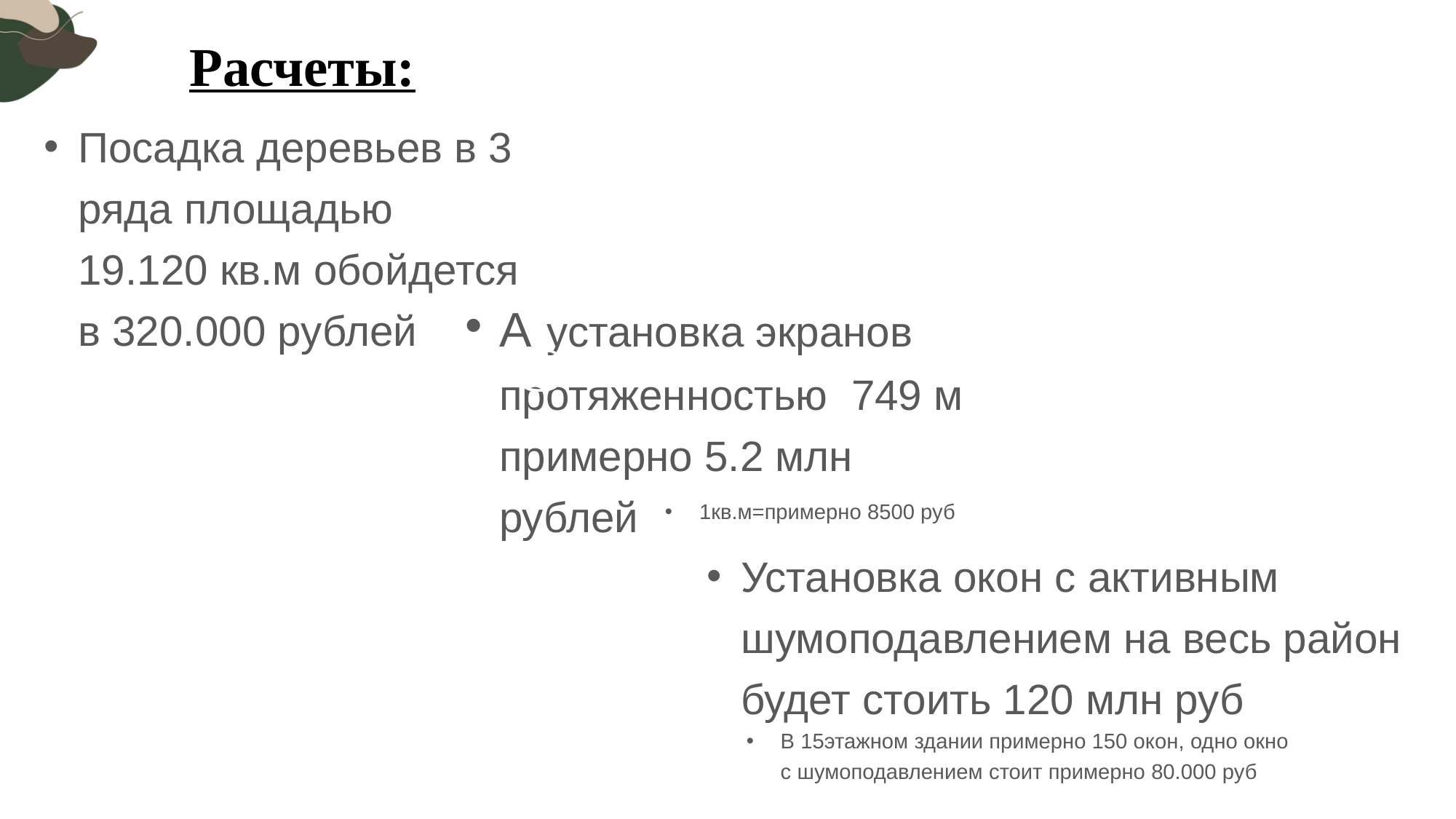

Расчеты:
Посадка деревьев в 3 ряда площадью  19.120 кв.м обойдется в 320.000 рублей
А установка экранов протяженностью  749 м примерно 5.2 млн рублей

Title text
Title text
Title text
Title text
Title text
Title text
1кв.м=примерно 8500 руб
Установка окон с активным шумоподавлением на весь район будет стоить 120 млн руб
В 15этажном здании примерно 150 окон, одно окно с шумоподавлением стоит примерно 80.000 руб